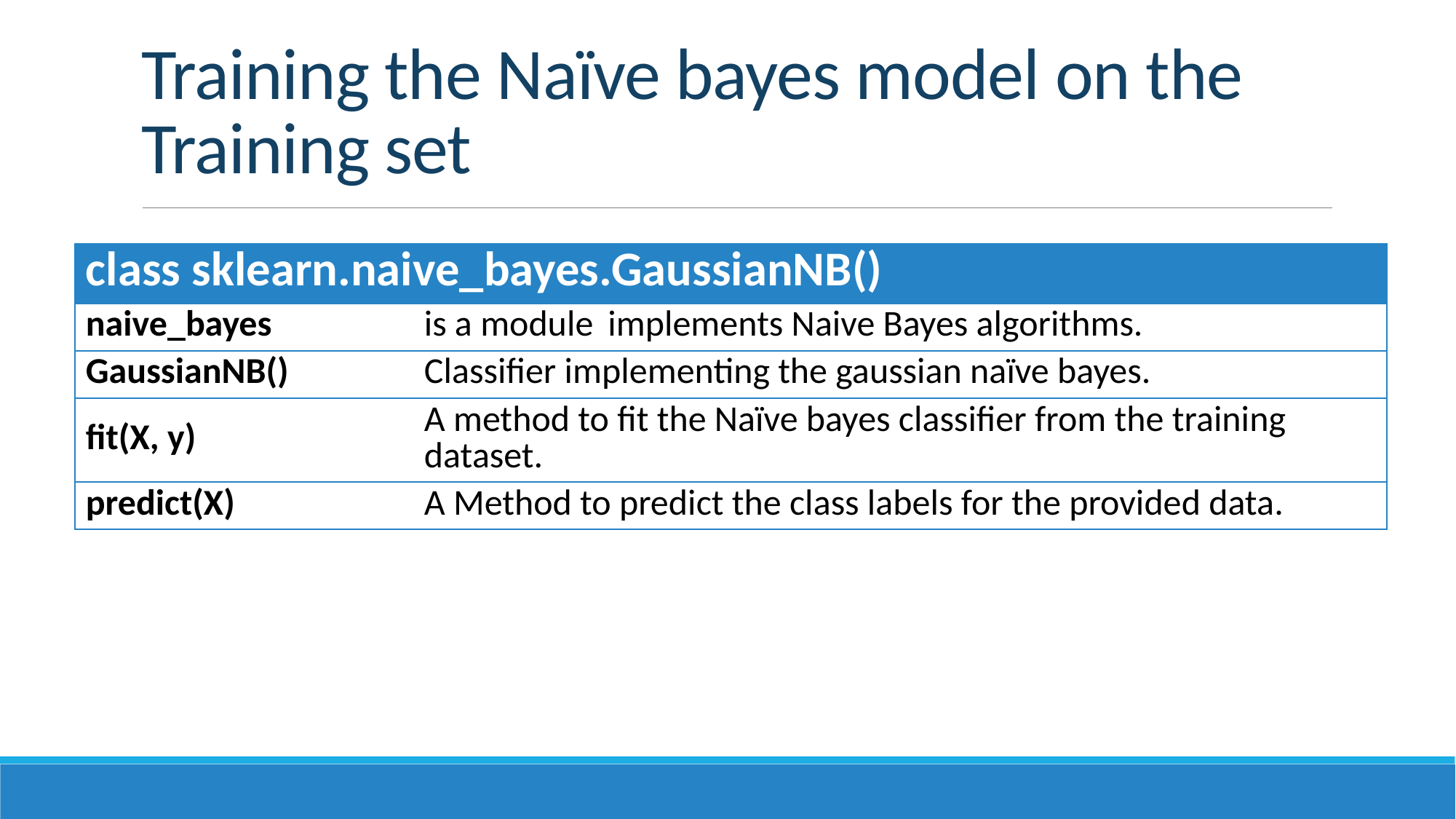

# Training the Naïve bayes model on the Training set
| class sklearn.naive\_bayes.GaussianNB() | class sklearn.linear\_model.LinearRegression(\*, fit\_intercept=True, copy\_X=True, n\_jobs=None, positive=False) |
| --- | --- |
| naive\_bayes | is a module  implements Naive Bayes algorithms. |
| GaussianNB() | Classifier implementing the gaussian naïve bayes. |
| fit(X, y) | A method to fit the Naïve bayes classifier from the training dataset. |
| predict(X) | A Method to predict the class labels for the provided data. |